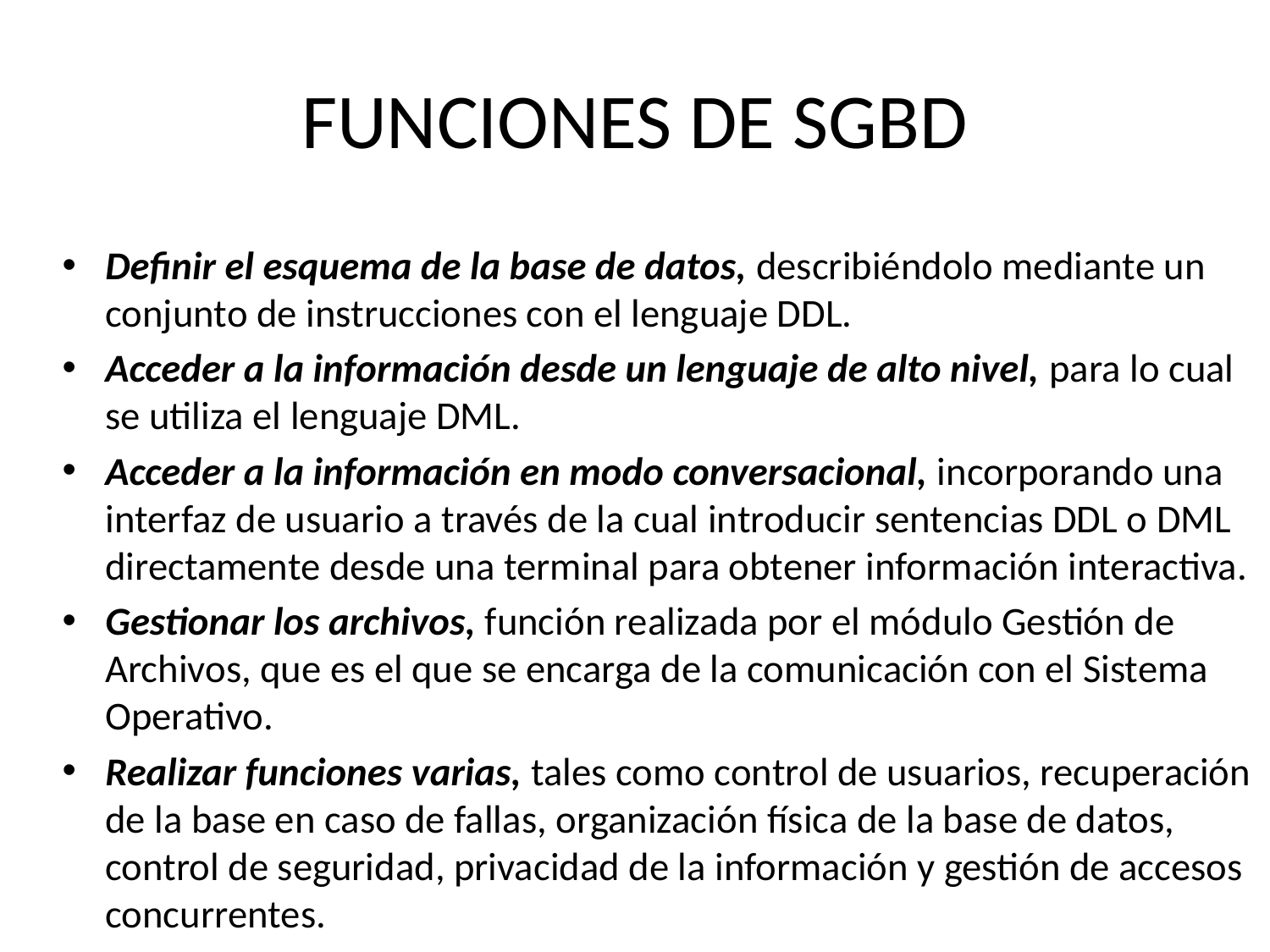

# FUNCIONES DE SGBD

Definir el esquema de la base de datos, describiéndolo mediante un conjunto de instrucciones con el lenguaje DDL.
Acceder a la información desde un lenguaje de alto nivel, para lo cual se utiliza el lenguaje DML.
Acceder a la información en modo conversacional, incorporando una interfaz de usuario a través de la cual introducir sentencias DDL o DML directamente desde una terminal para obtener información interactiva.
Gestionar los archivos, función realizada por el módulo Gestión de Archivos, que es el que se encarga de la comunicación con el Sistema Operativo.
Realizar funciones varias, tales como control de usuarios, recuperación de la base en caso de fallas, organización física de la base de datos, control de seguridad, privacidad de la información y gestión de accesos concurrentes.